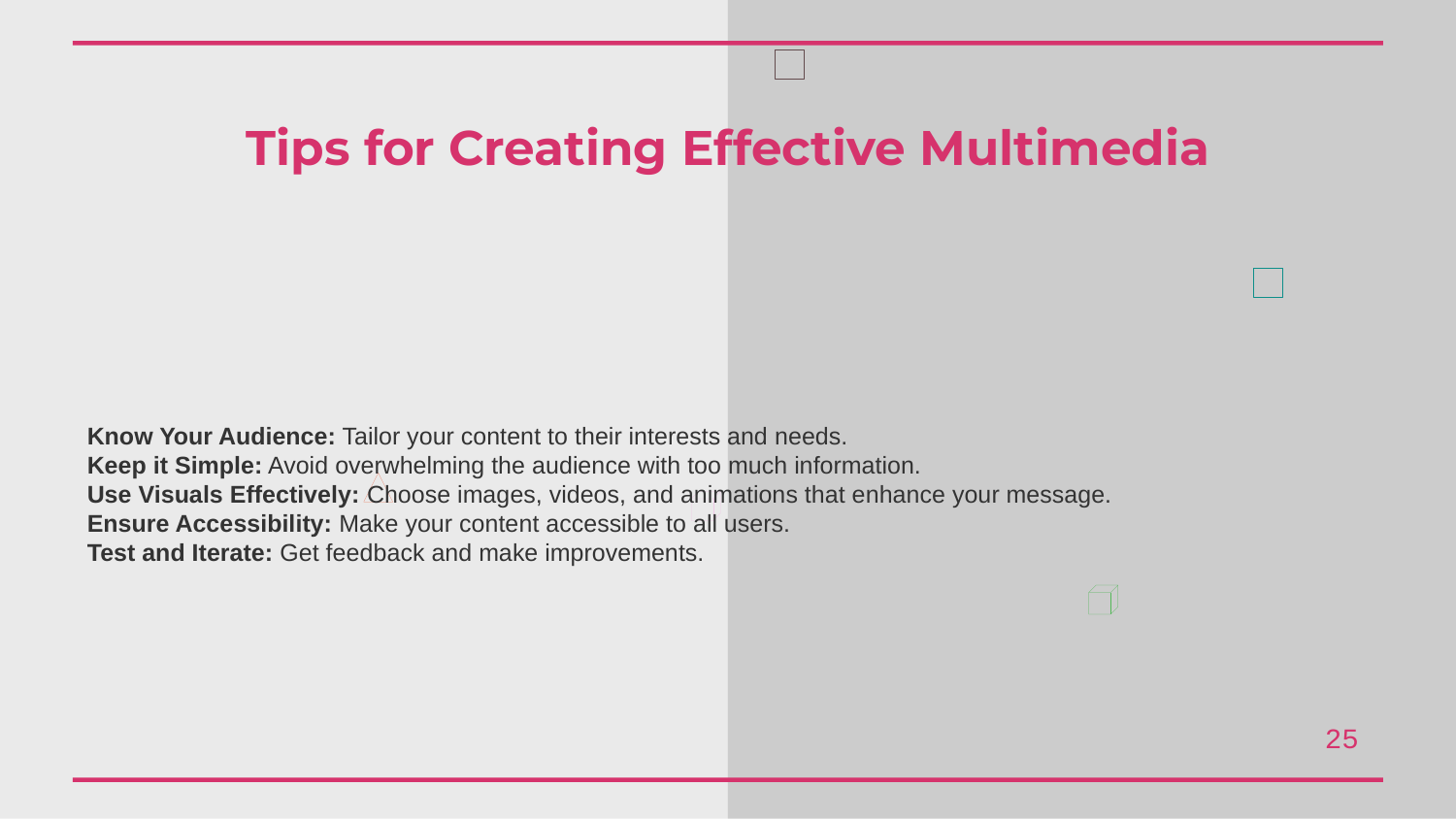

Tips for Creating Effective Multimedia

Know Your Audience: Tailor your content to their interests and needs.
Keep it Simple: Avoid overwhelming the audience with too much information.
Use Visuals Effectively: Choose images, videos, and animations that enhance your message.
Ensure Accessibility: Make your content accessible to all users.
Test and Iterate: Get feedback and make improvements.

25